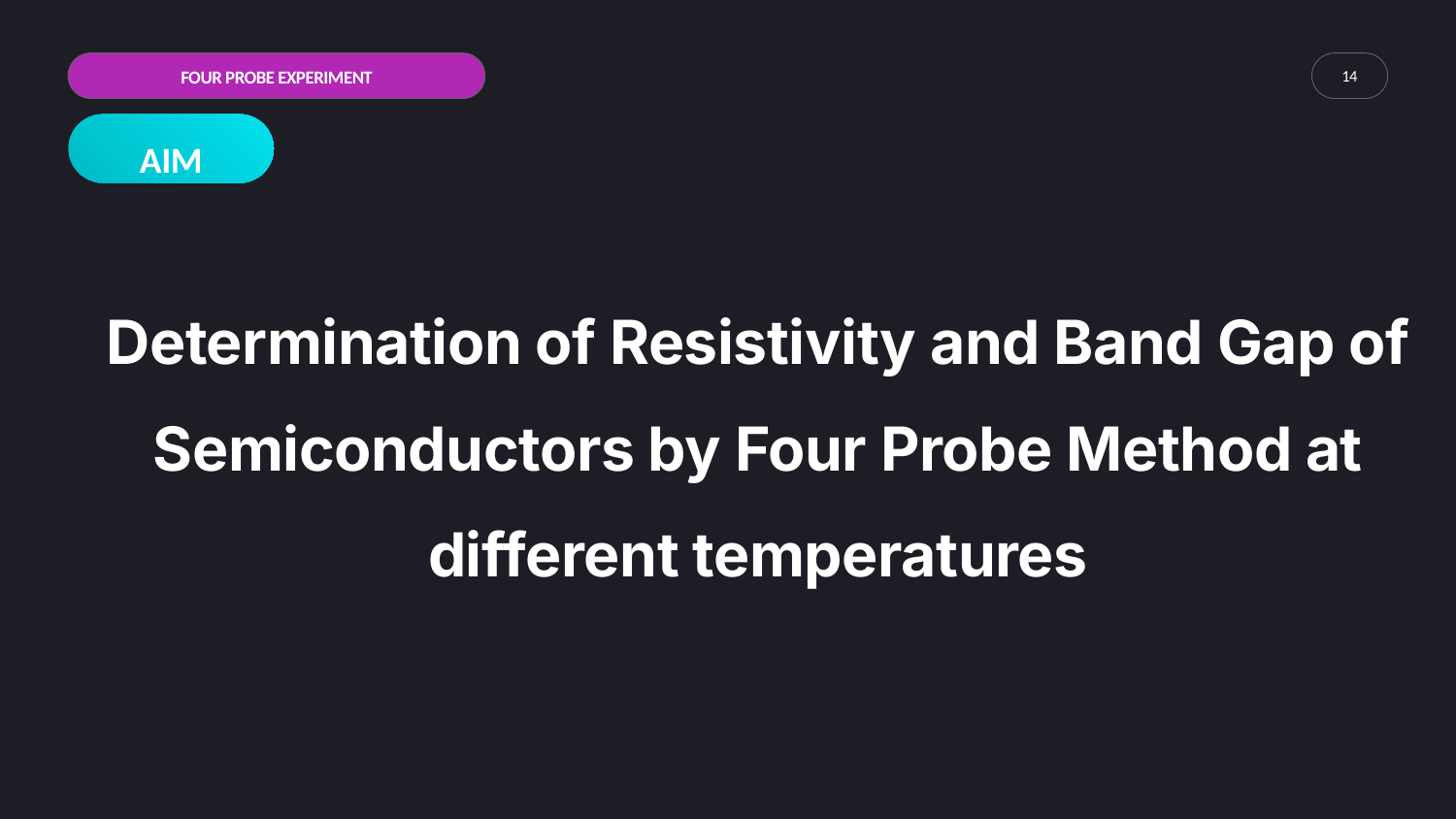

FOUR PROBE EXPERIMENT
14
AIM
Determination of Resistivity and Band Gap of Semiconductors by Four Probe Method at different temperatures